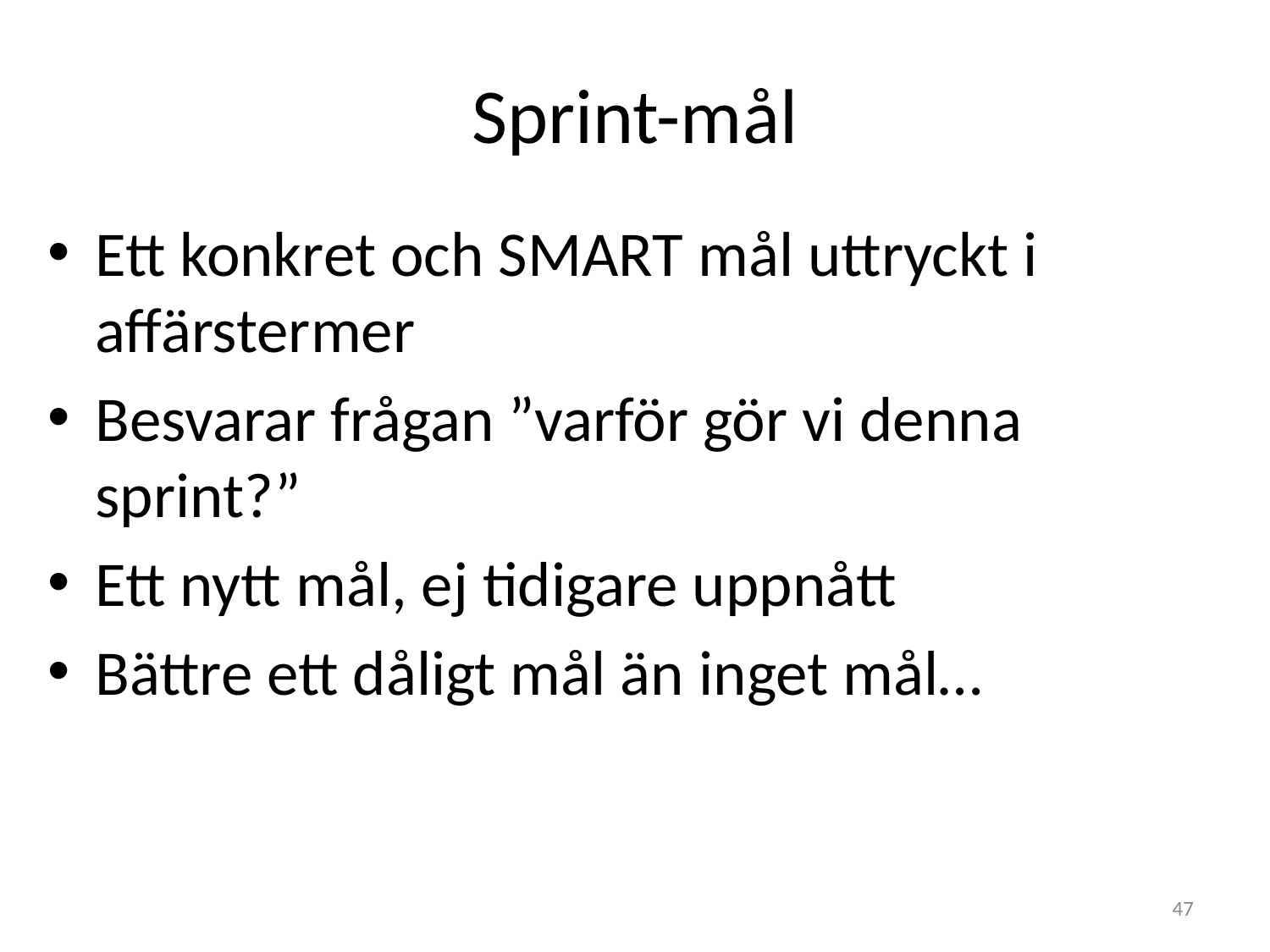

# Sprint-mål
Ett konkret och SMART mål uttryckt i affärstermer
Besvarar frågan ”varför gör vi denna sprint?”
Ett nytt mål, ej tidigare uppnått
Bättre ett dåligt mål än inget mål…

47